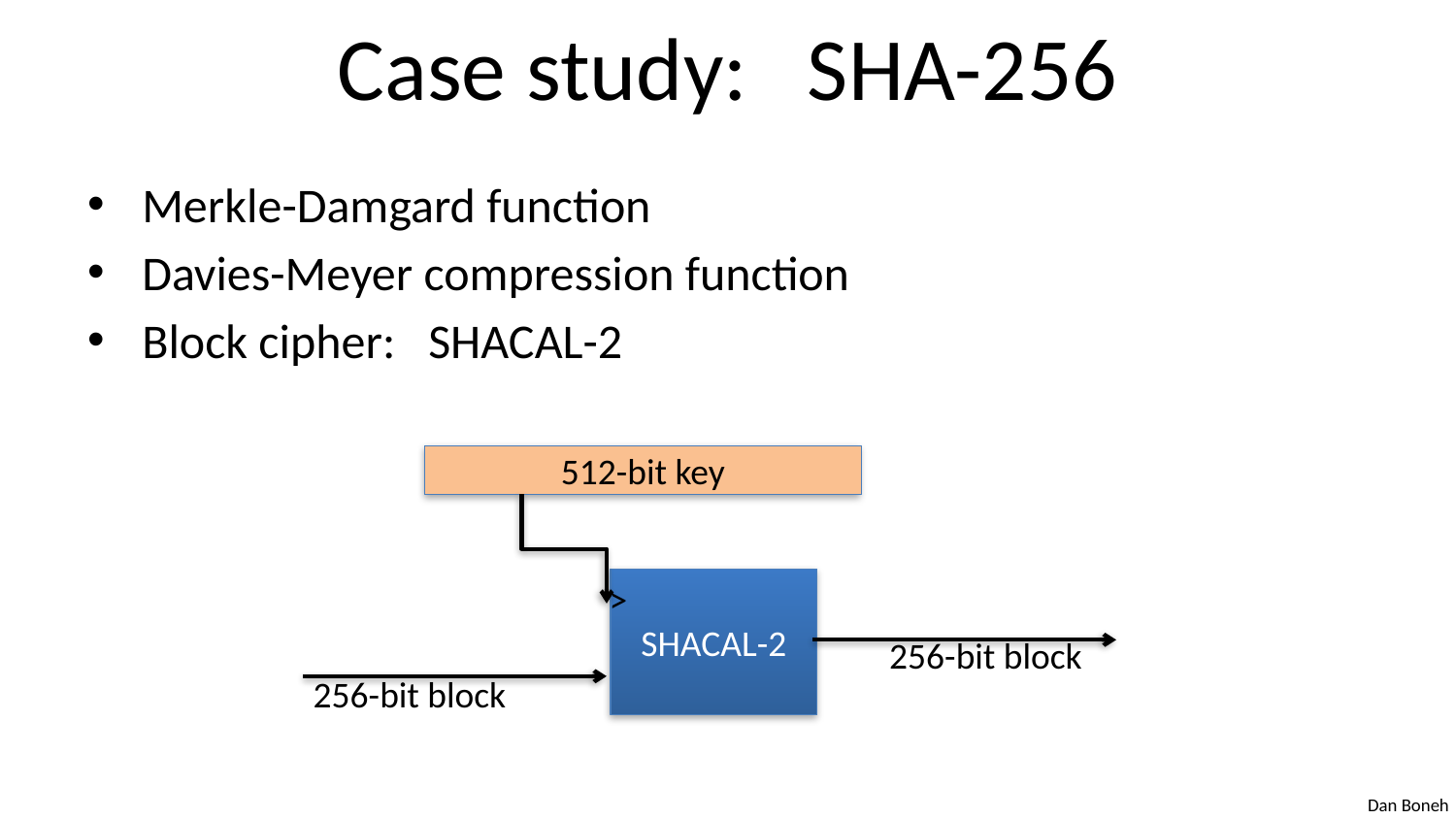

# Case study:   SHA-256
Merkle-Damgard function
Davies-Meyer compression function
Block cipher:   SHACAL-2
512-bit key
>
SHACAL-2
256-bit block
256-bit block